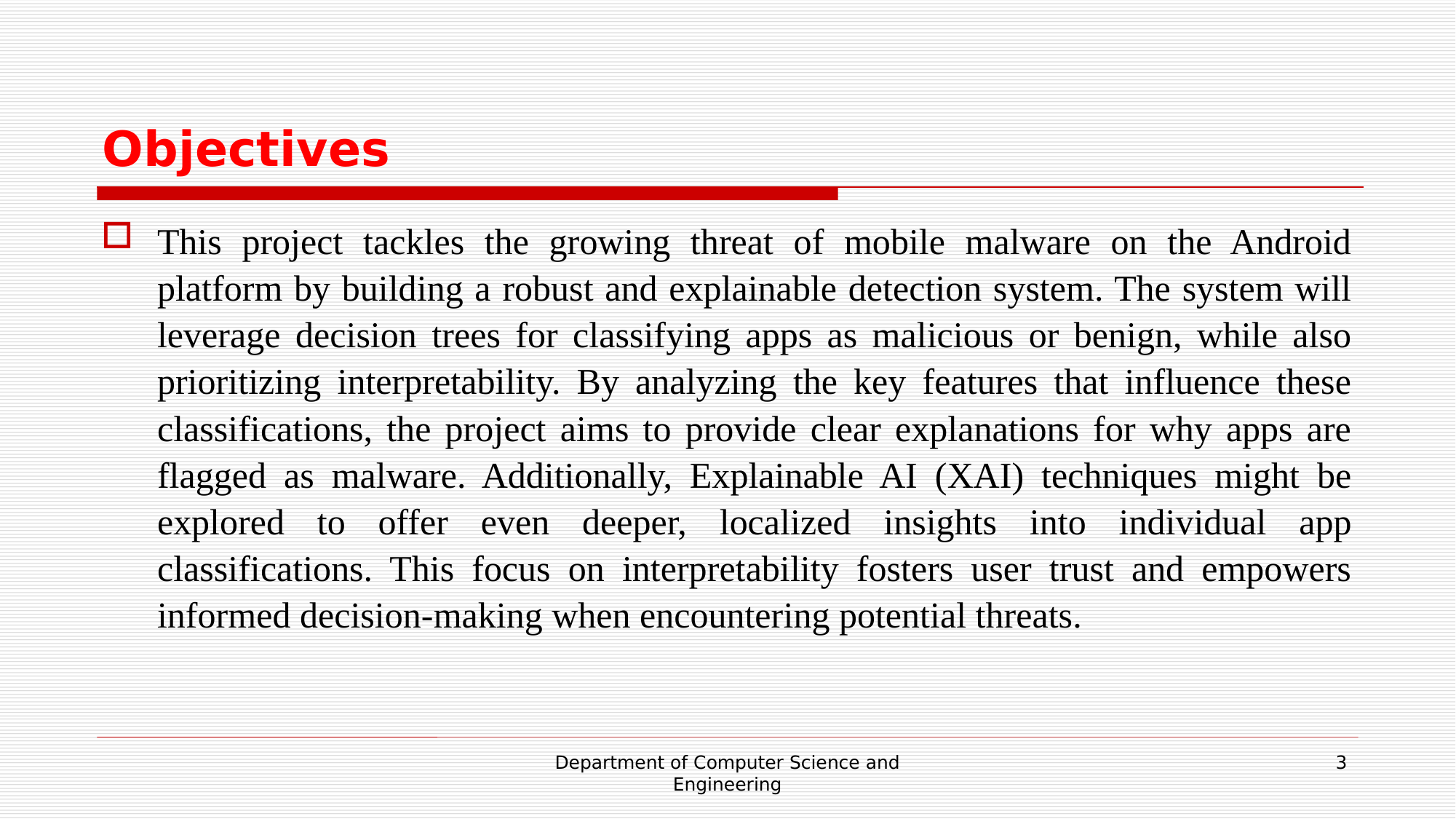

# Objectives
This project tackles the growing threat of mobile malware on the Android platform by building a robust and explainable detection system. The system will leverage decision trees for classifying apps as malicious or benign, while also prioritizing interpretability. By analyzing the key features that influence these classifications, the project aims to provide clear explanations for why apps are flagged as malware. Additionally, Explainable AI (XAI) techniques might be explored to offer even deeper, localized insights into individual app classifications. This focus on interpretability fosters user trust and empowers informed decision-making when encountering potential threats.

Department of Computer Science and Engineering
3